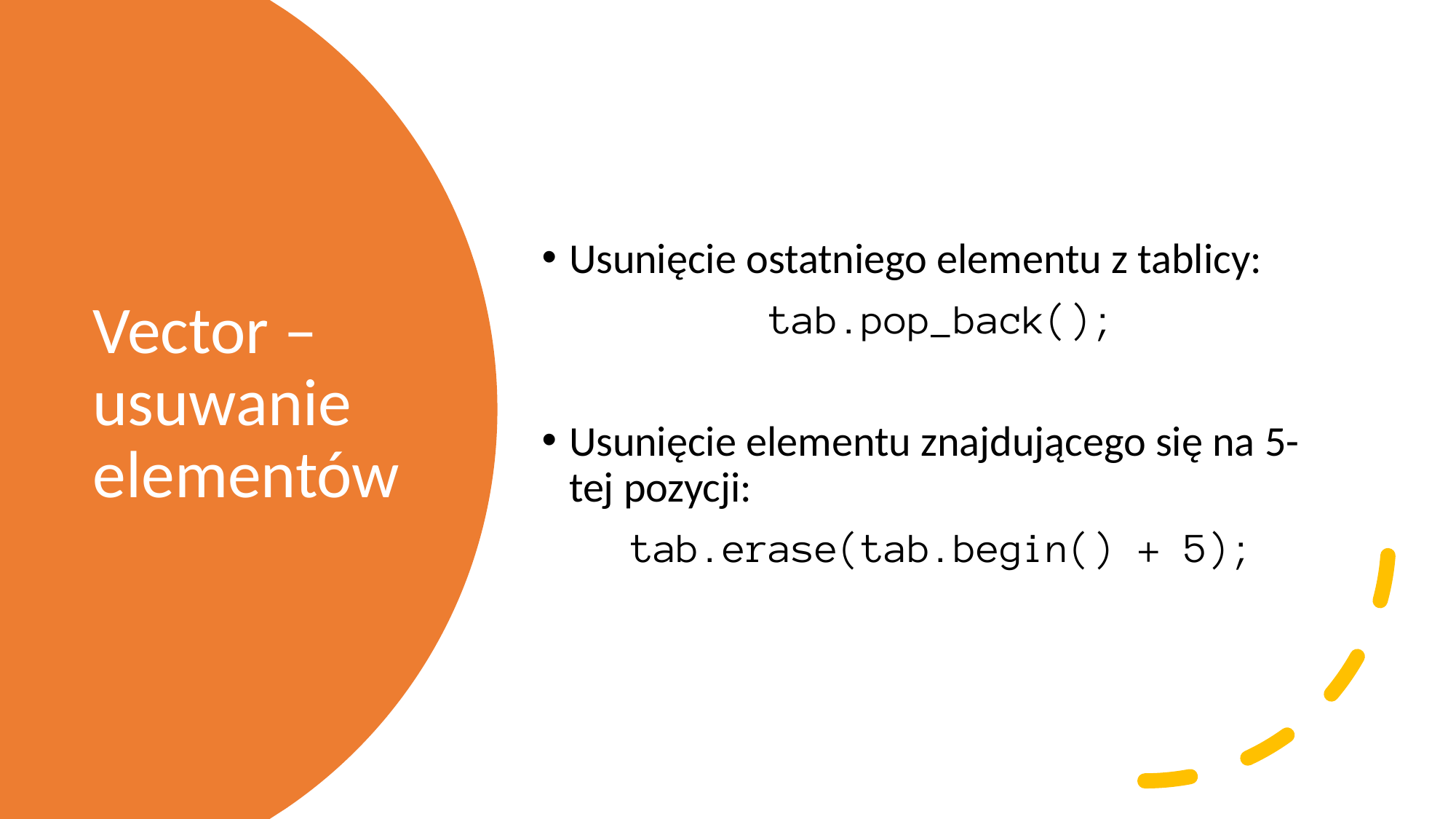

Usunięcie ostatniego elementu z tablicy:
tab.pop_back();

Usunięcie elementu znajdującego się na 5-tej pozycji:
tab.erase(tab.begin() + 5);
# Vector – usuwanie elementów